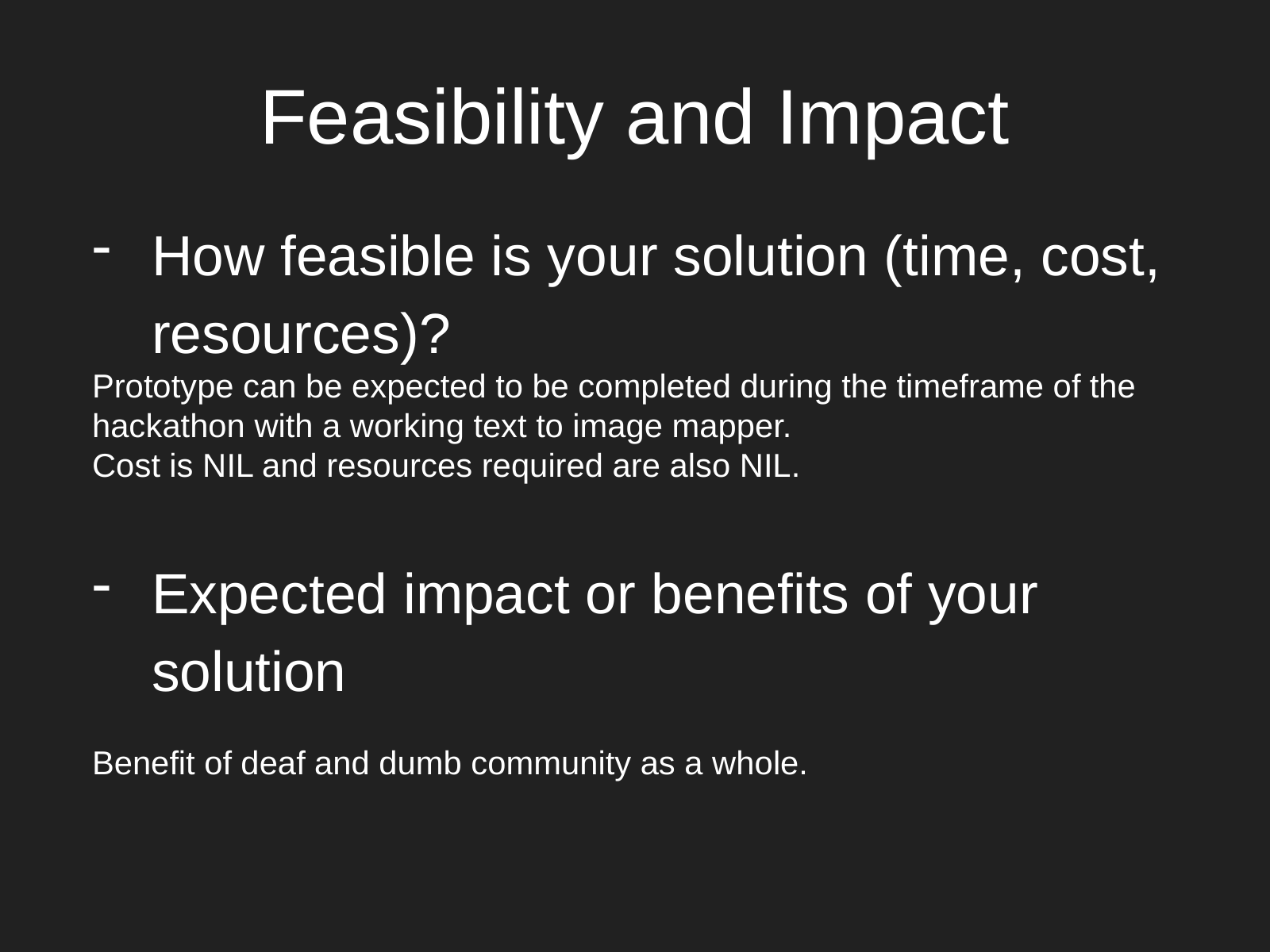

Feasibility and Impact

How feasible is your solution (time, cost, resources)?
Prototype can be expected to be completed during the timeframe of the hackathon with a working text to image mapper.
Cost is NIL and resources required are also NIL.

Expected impact or benefits of your solution
Benefit of deaf and dumb community as a whole.